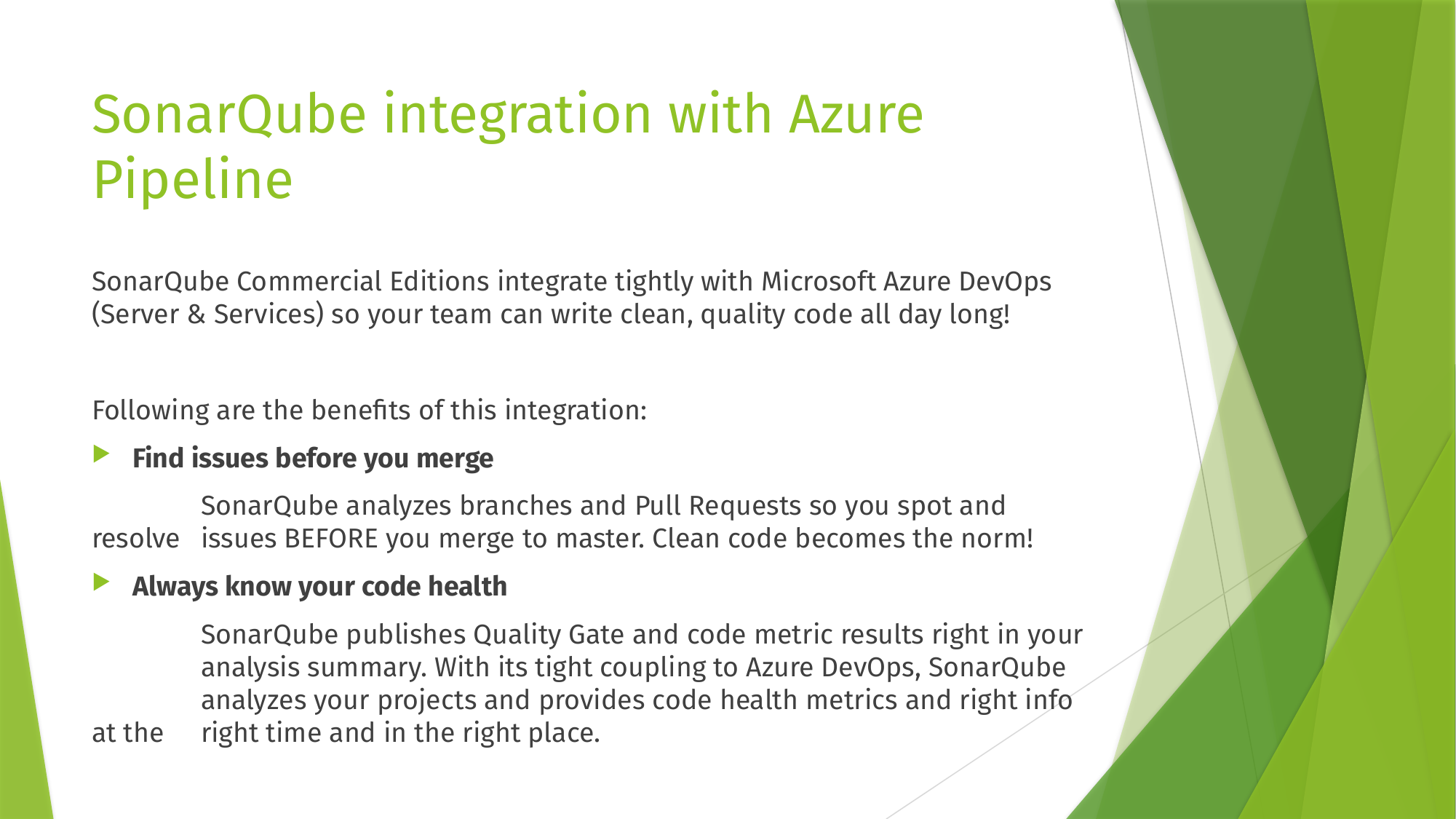

# SonarQube integration with Azure Pipeline
SonarQube Commercial Editions integrate tightly with Microsoft Azure DevOps
(Server & Services) so your team can write clean, quality code all day long!

Following are the benefits of this integration:
Find issues before you merge
	SonarQube analyzes branches and Pull Requests so you spot and resolve 	issues BEFORE you merge to master. Clean code becomes the norm!
Always know your code health
	SonarQube publishes Quality Gate and code metric results right in your 	analysis summary. With its tight coupling to Azure DevOps, SonarQube 	analyzes your projects and provides code health metrics and right info at the 	right time and in the right place.